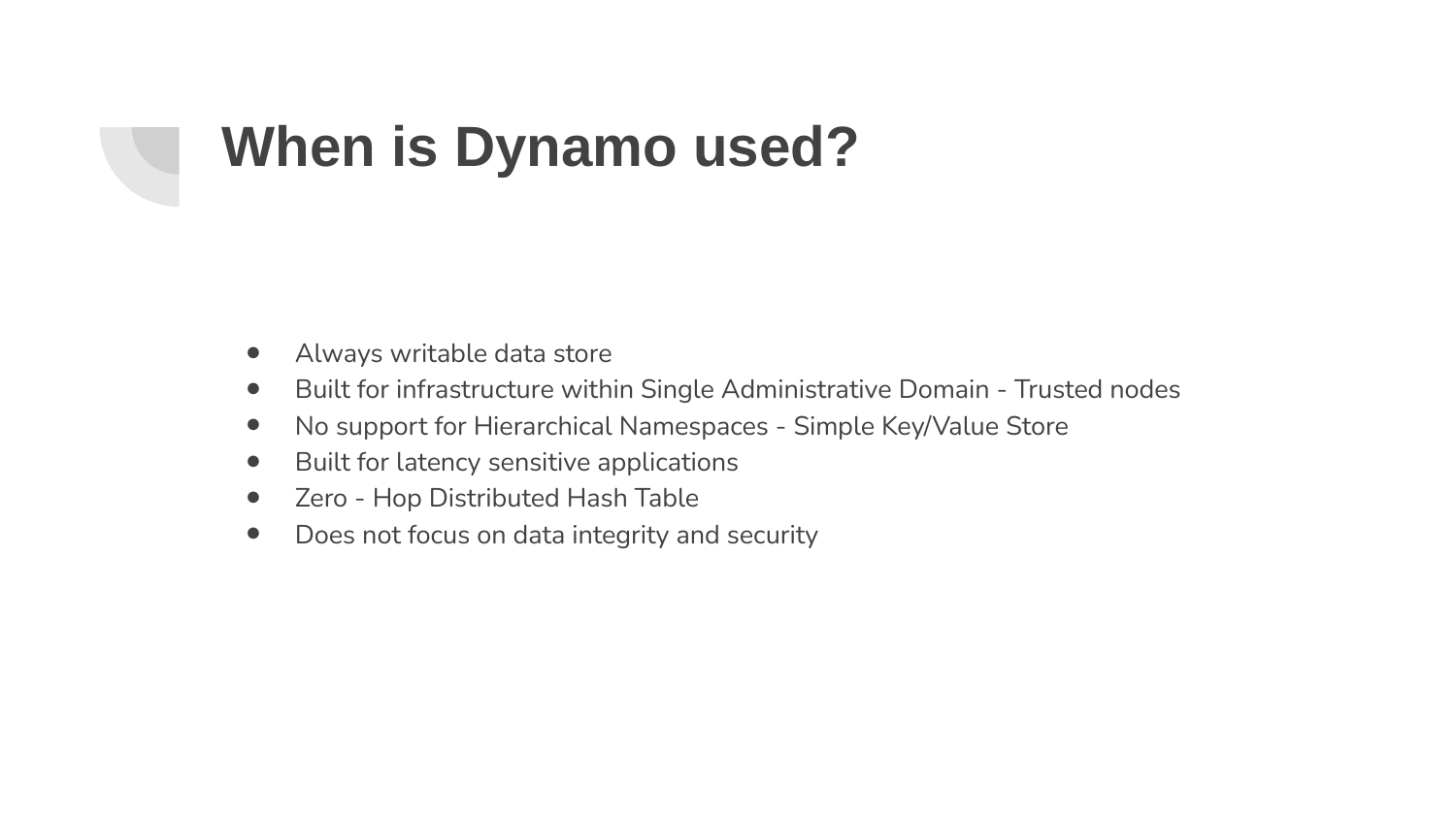

# When is Dynamo used?
Always writable data store
Built for infrastructure within Single Administrative Domain - Trusted nodes
No support for Hierarchical Namespaces - Simple Key/Value Store
Built for latency sensitive applications
Zero - Hop Distributed Hash Table
Does not focus on data integrity and security